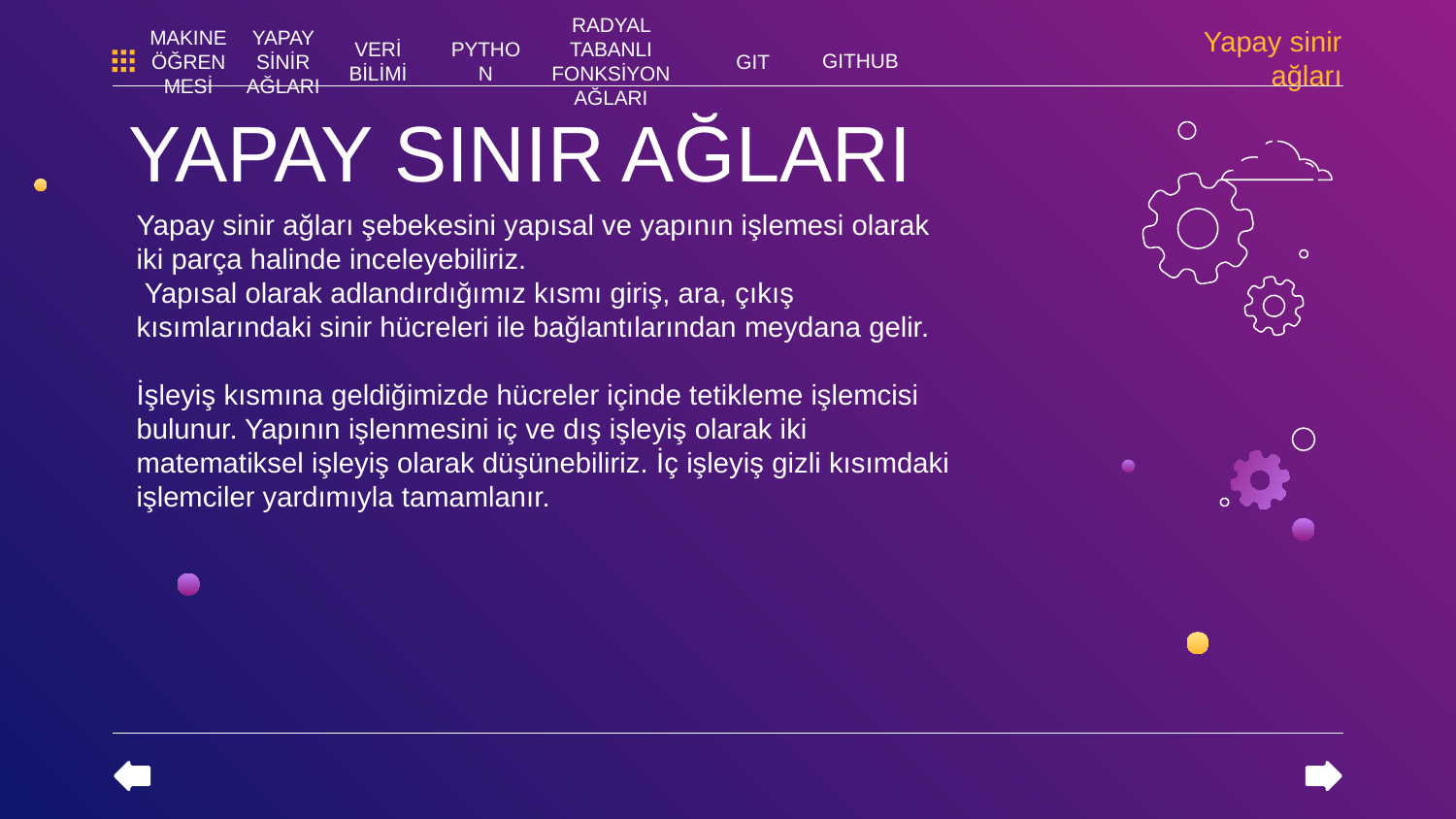

Yapay sinir ağları
GITHUB
PYTHON
RADYAL TABANLI FONKSİYON AĞLARI
GIT
MAKINE ÖĞRENMESİ
YAPAY SİNİR AĞLARI
VERİ BİLİMİ

# YAPAY SINIR AĞLARI

Yapay sinir ağları şebekesini yapısal ve yapının işlemesi olarak iki parça halinde inceleyebiliriz.
 Yapısal olarak adlandırdığımız kısmı giriş, ara, çıkış kısımlarındaki sinir hücreleri ile bağlantılarından meydana gelir.

İşleyiş kısmına geldiğimizde hücreler içinde tetikleme işlemcisi bulunur. Yapının işlenmesini iç ve dış işleyiş olarak iki matematiksel işleyiş olarak düşünebiliriz. İç işleyiş gizli kısımdaki işlemciler yardımıyla tamamlanır.